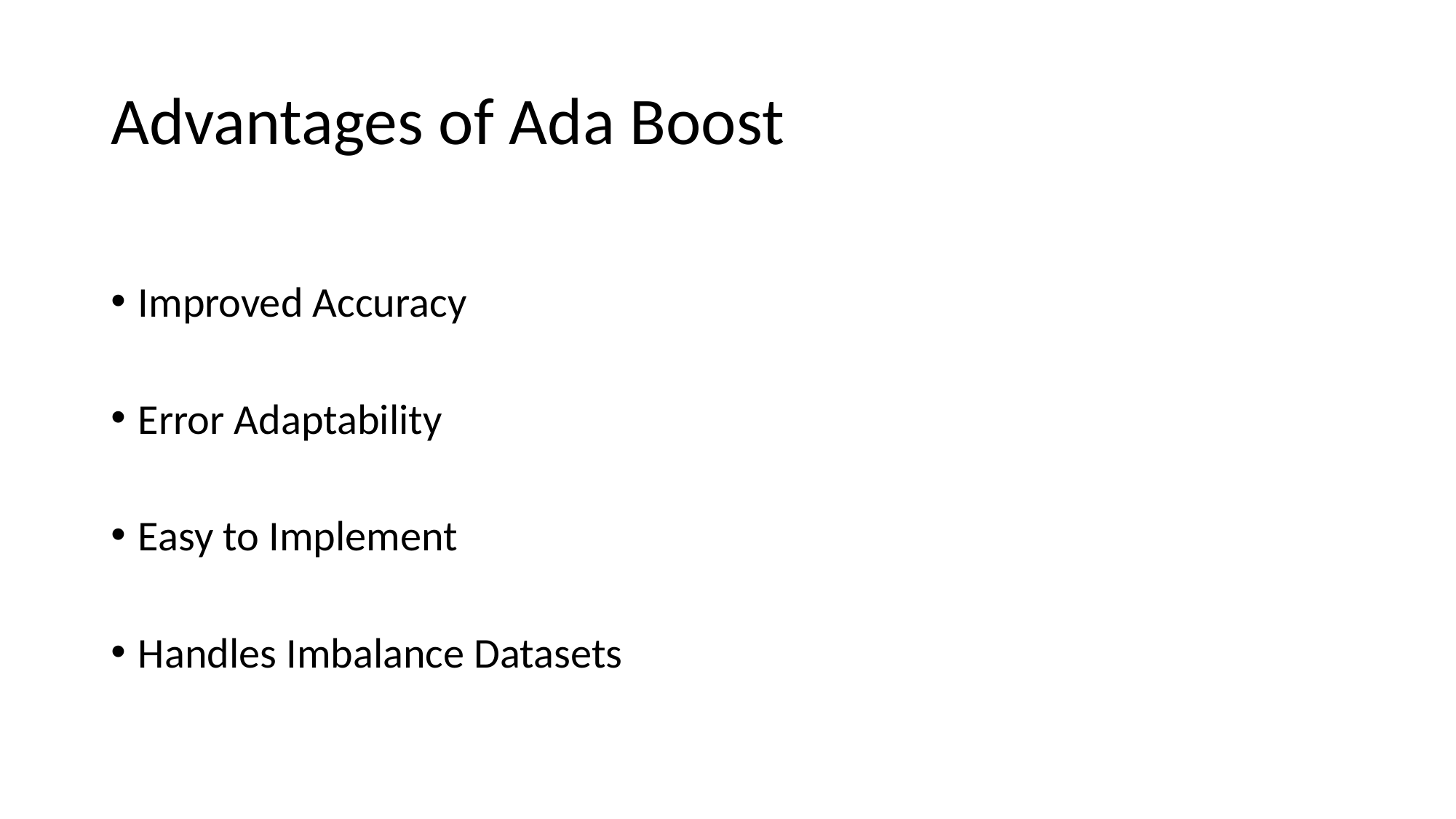

# Advantages of Ada Boost
Improved Accuracy
Error Adaptability
Easy to Implement
Handles Imbalance Datasets